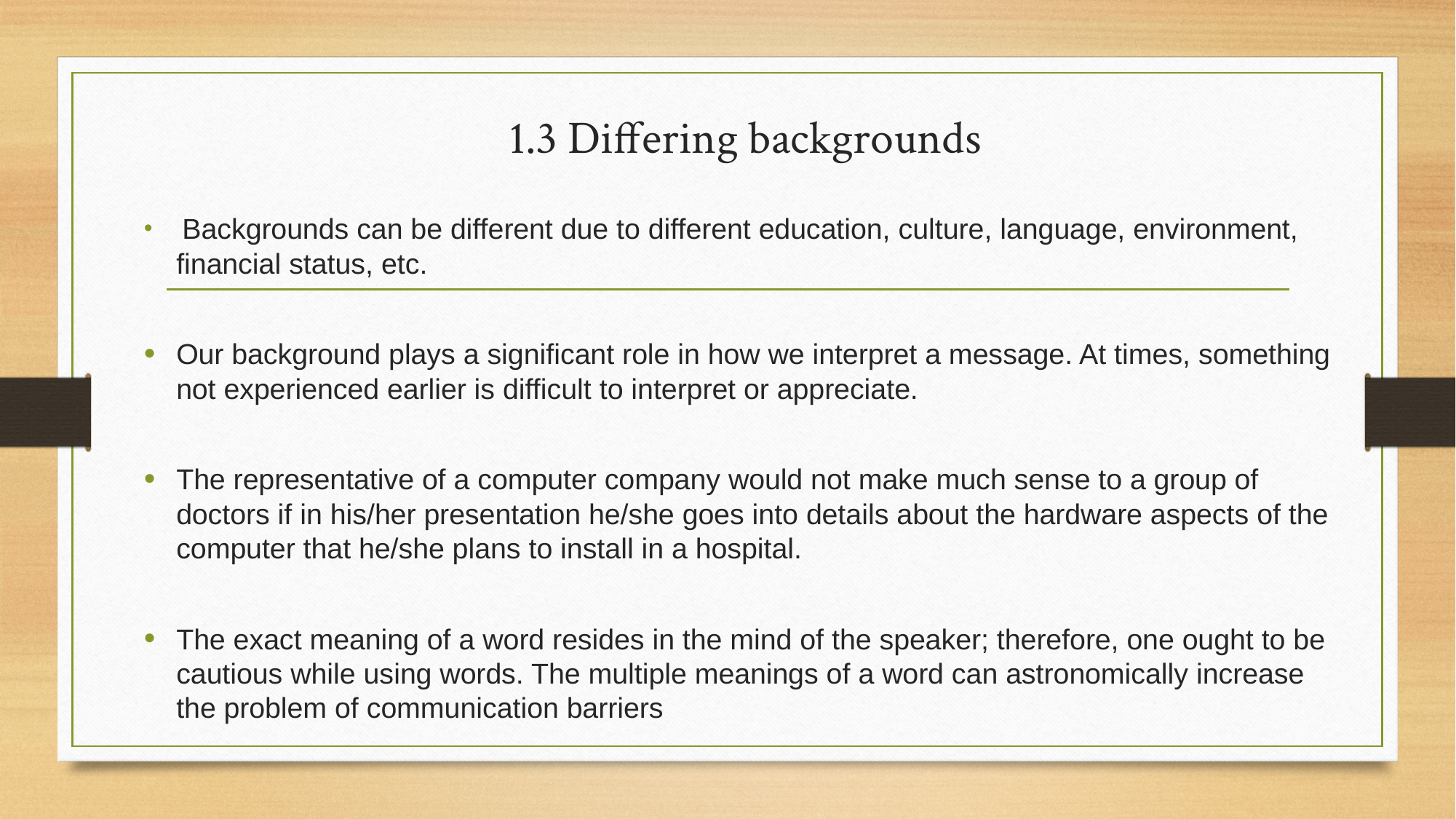

# 1.3 Differing backgrounds

 Backgrounds can be different due to different education, culture, language, environment, financial status, etc.

Our background plays a significant role in how we interpret a message. At times, something not experienced earlier is difficult to interpret or appreciate.

The representative of a computer company would not make much sense to a group of doctors if in his/her presentation he/she goes into details about the hardware aspects of the computer that he/she plans to install in a hospital.

The exact meaning of a word resides in the mind of the speaker; therefore, one ought to be cautious while using words. The multiple meanings of a word can astronomically increase the problem of communication barriers